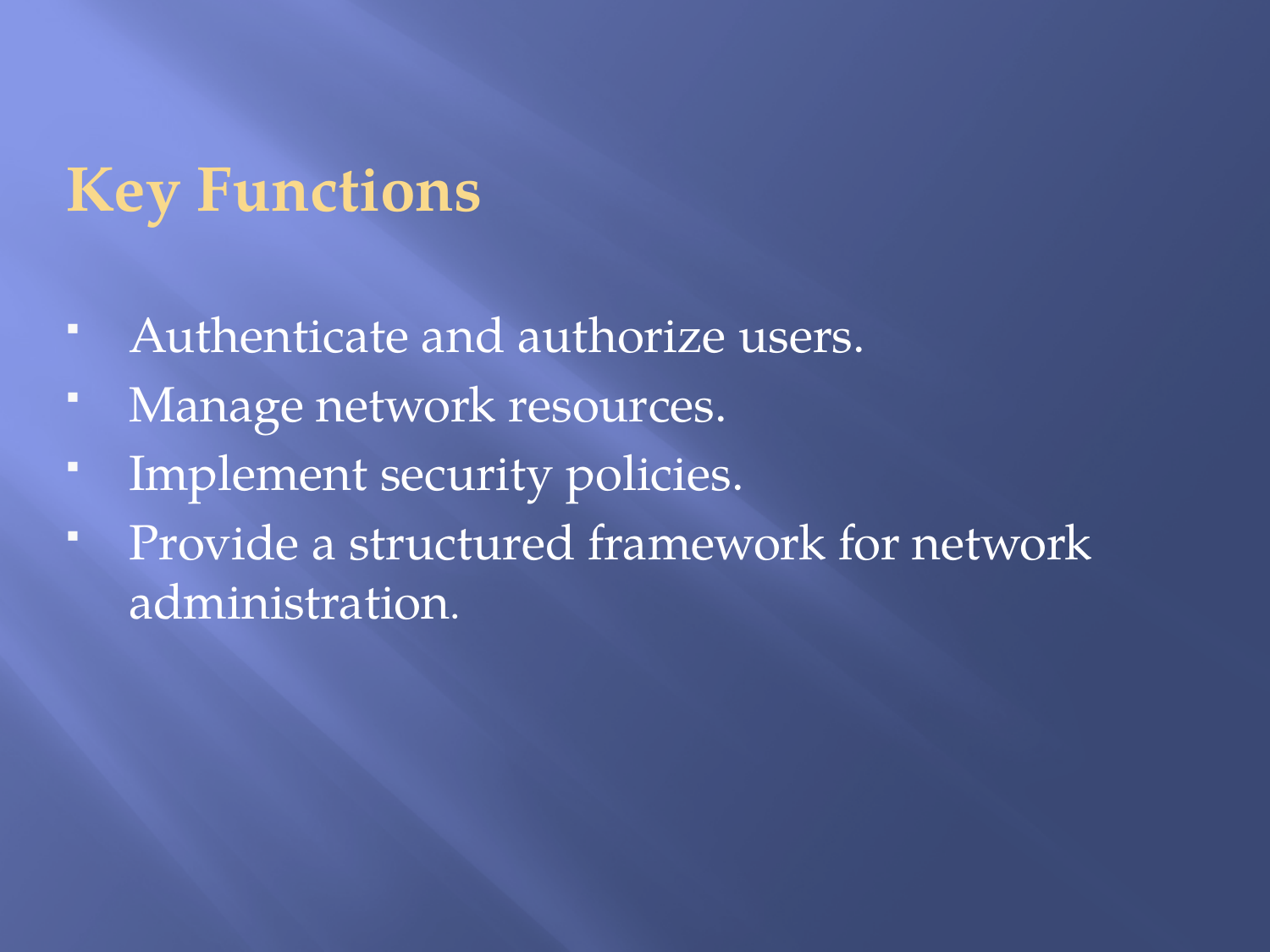

Key Functions

Authenticate and authorize users.
Manage network resources.
Implement security policies.
Provide a structured framework for network administration.